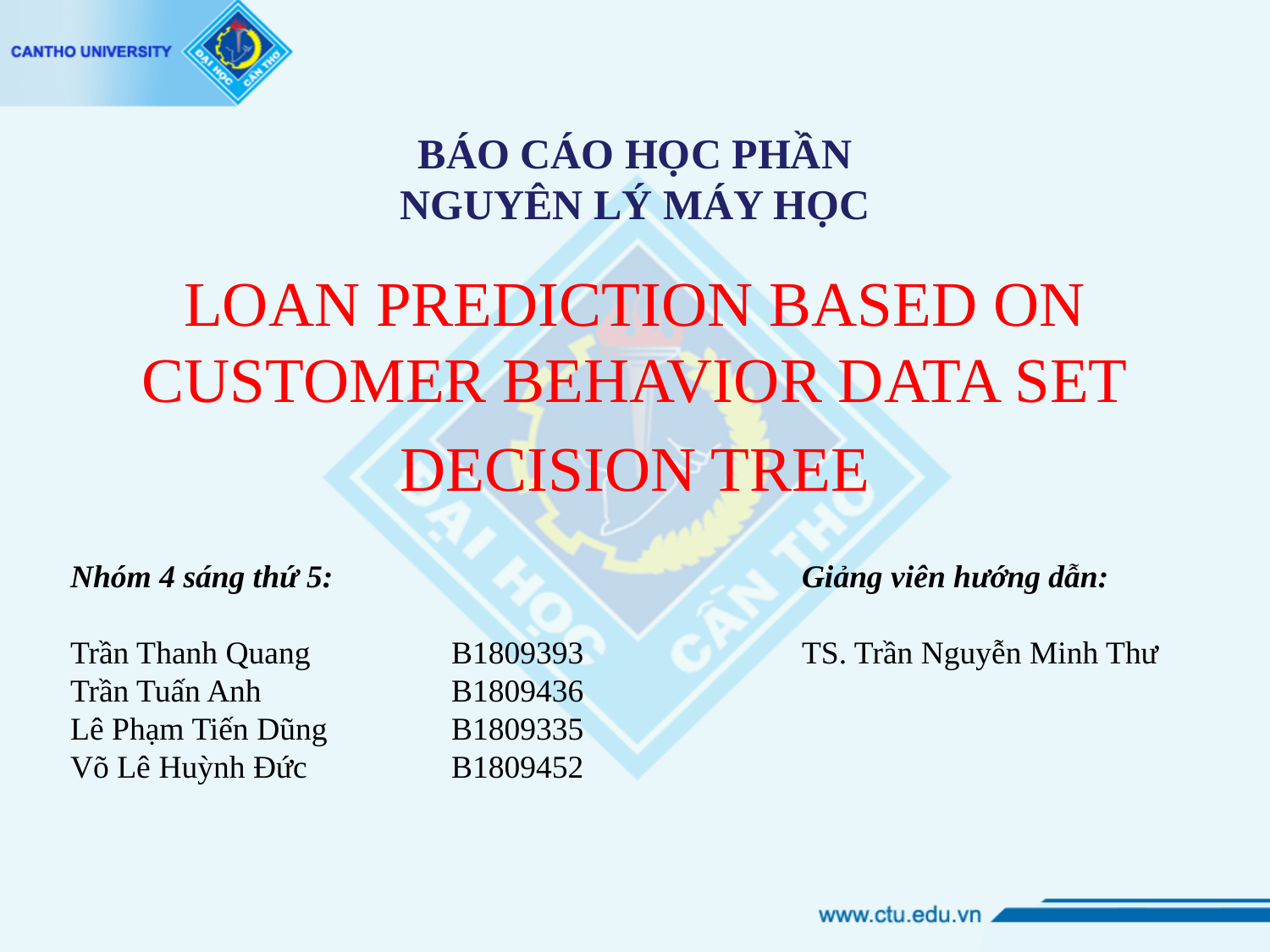

# BÁO CÁO HỌC PHẦN NGUYÊN LÝ MÁY HỌC
LOAN PREDICTION BASED ON CUSTOMER BEHAVIOR DATA SET
DECISION TREE
Nhóm 4 sáng thứ 5:

Trần Thanh Quang		B1809393
Trần Tuấn Anh		B1809436
Lê Phạm Tiến Dũng	B1809335
Võ Lê Huỳnh Đức		B1809452
Giảng viên hướng dẫn:

TS. Trần Nguyễn Minh Thư
1